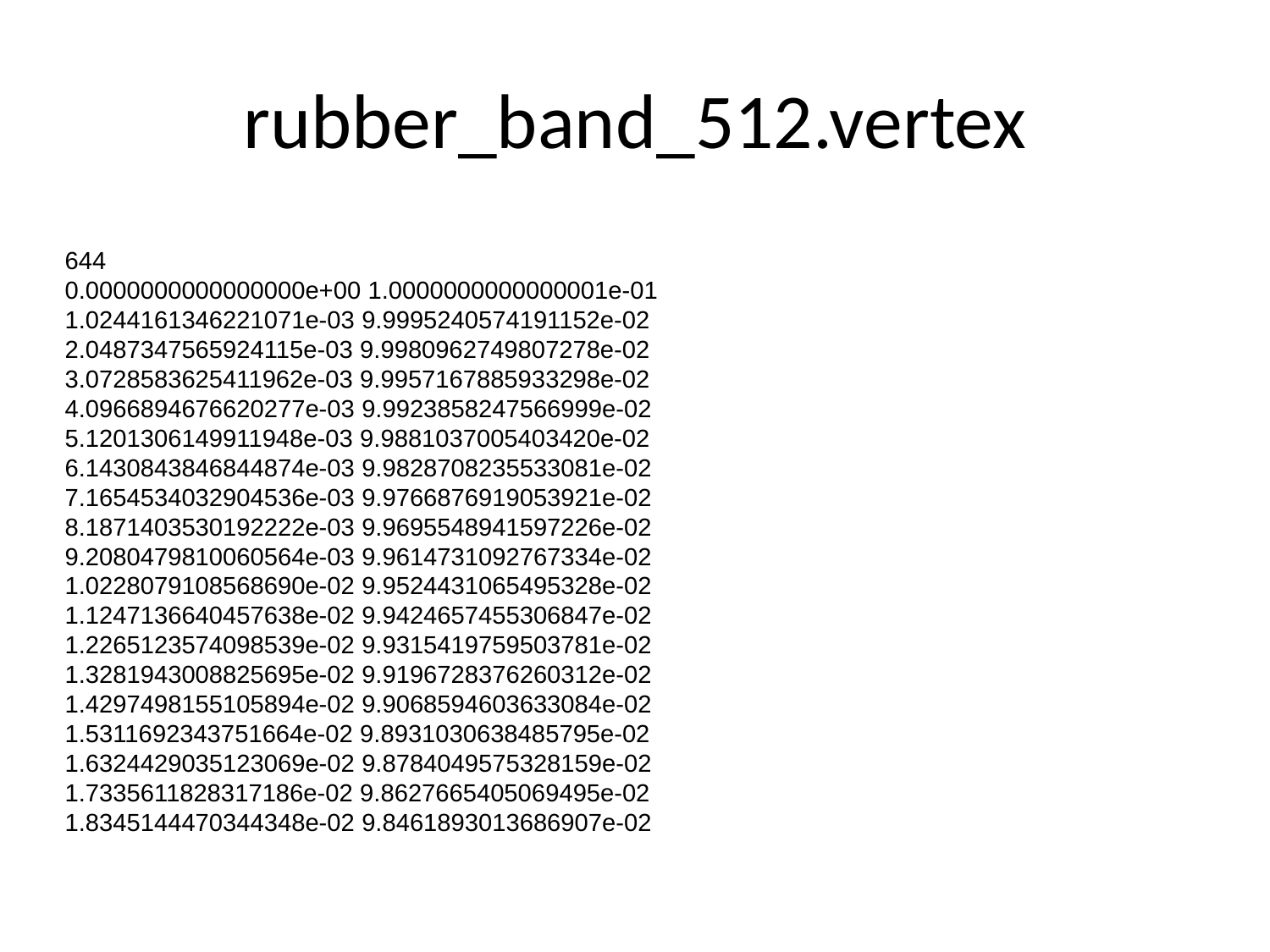

# rubber_band_512.vertex
644
0.0000000000000000e+00 1.0000000000000001e-01
1.0244161346221071e-03 9.9995240574191152e-02
2.0487347565924115e-03 9.9980962749807278e-02
3.0728583625411962e-03 9.9957167885933298e-02
4.0966894676620277e-03 9.9923858247566999e-02
5.1201306149911948e-03 9.9881037005403420e-02
6.1430843846844874e-03 9.9828708235533081e-02
7.1654534032904536e-03 9.9766876919053921e-02
8.1871403530192222e-03 9.9695548941597226e-02
9.2080479810060564e-03 9.9614731092767334e-02
1.0228079108568690e-02 9.9524431065495328e-02
1.1247136640457638e-02 9.9424657455306847e-02
1.2265123574098539e-02 9.9315419759503781e-02
1.3281943008825695e-02 9.9196728376260312e-02
1.4297498155105894e-02 9.9068594603633084e-02
1.5311692343751664e-02 9.8931030638485795e-02
1.6324429035123069e-02 9.8784049575328159e-02
1.7335611828317186e-02 9.8627665405069495e-02
1.8345144470344348e-02 9.8461893013686907e-02